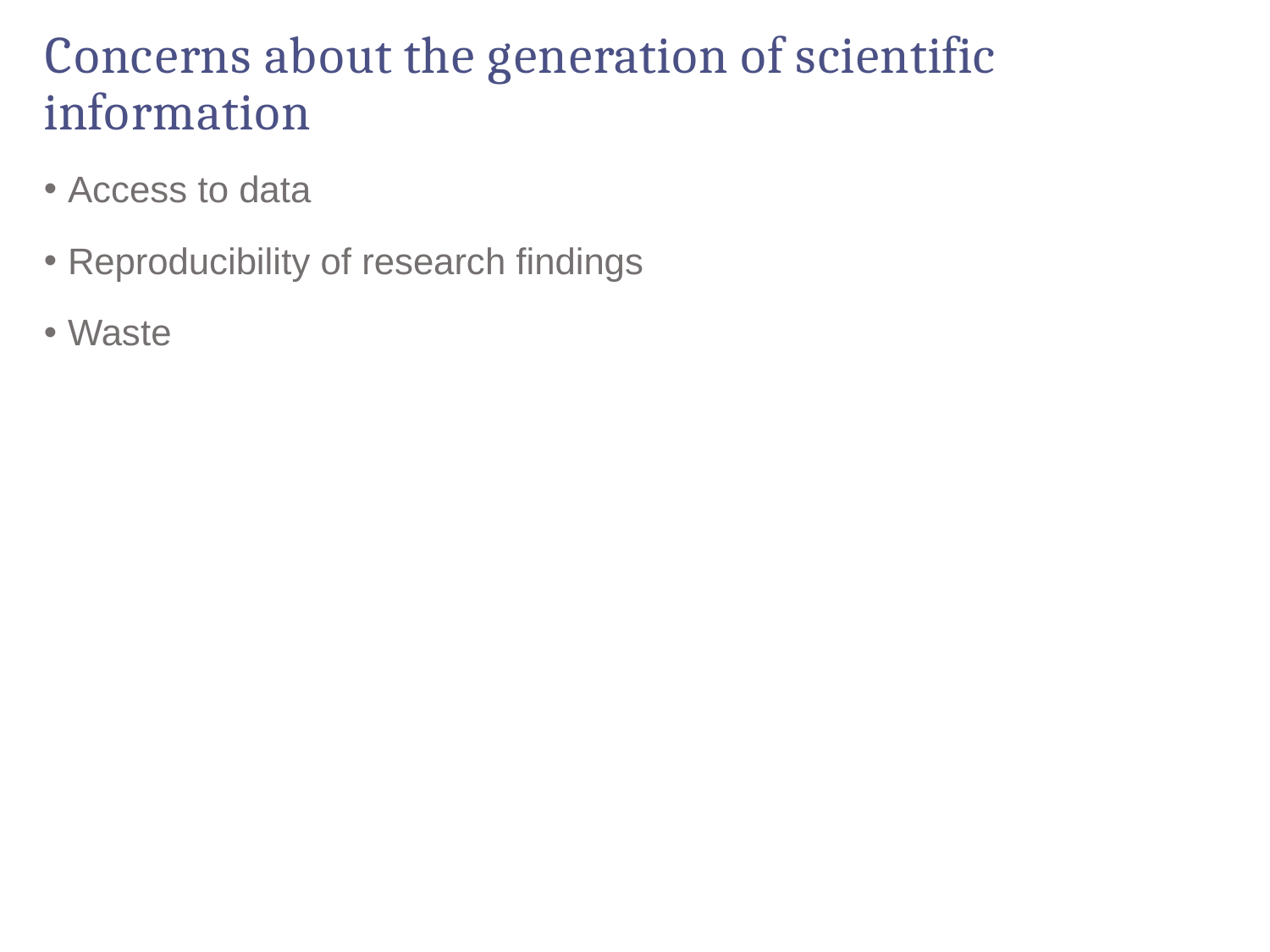

# Concerns about the generation of scientific information
Access to data
Reproducibility of research findings
Waste